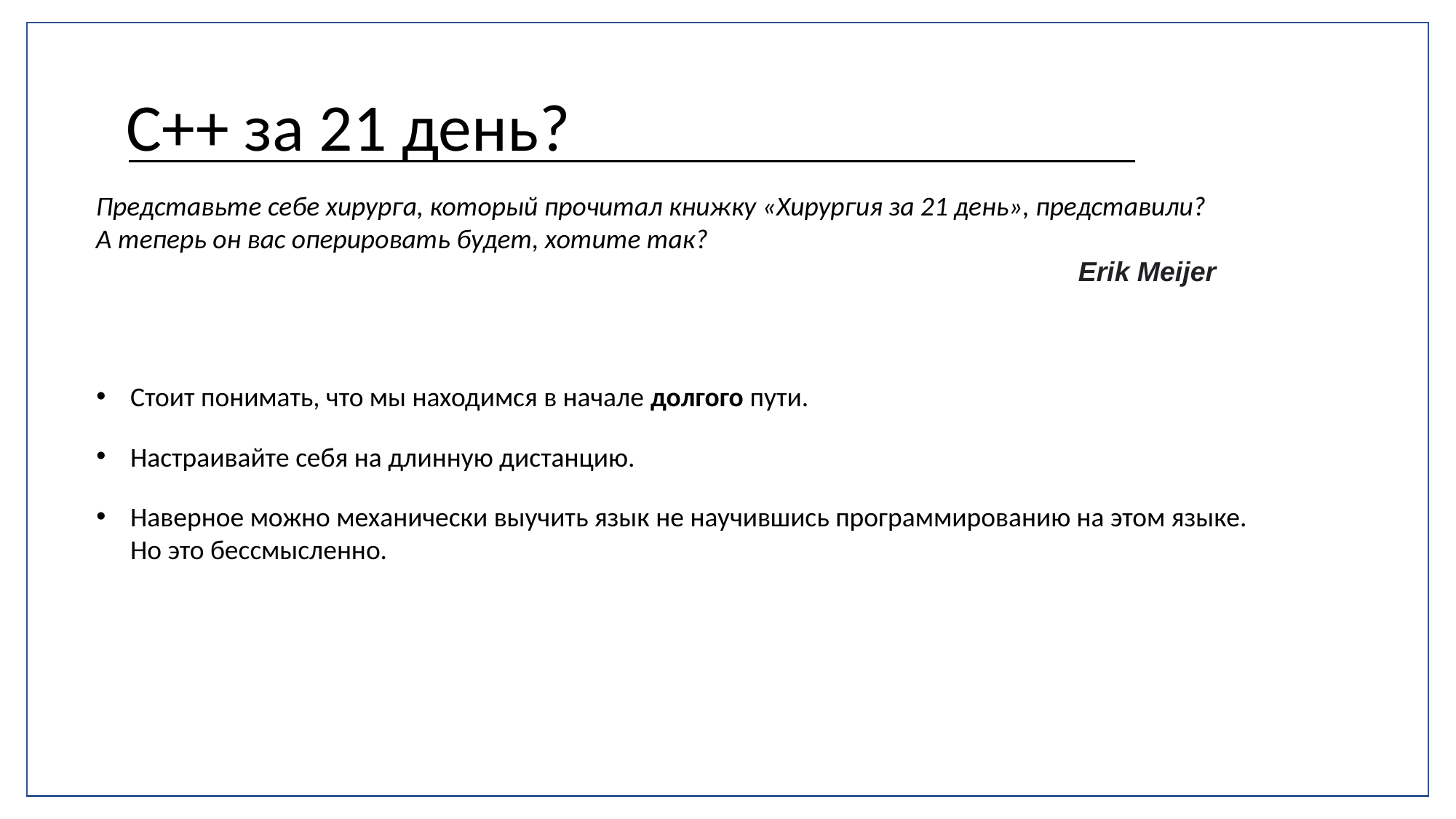

С++ за 21 день?
Представьте себе хирурга, который прочитал книжку «Хирургия за 21 день», представили?
А теперь он вас оперировать будет, хотите так?
									Erik Meijer

Стоит понимать, что мы находимся в начале долгого пути.
Настраивайте себя на длинную дистанцию.
Наверное можно механически выучить язык не научившись программированию на этом языке. Но это бессмысленно.